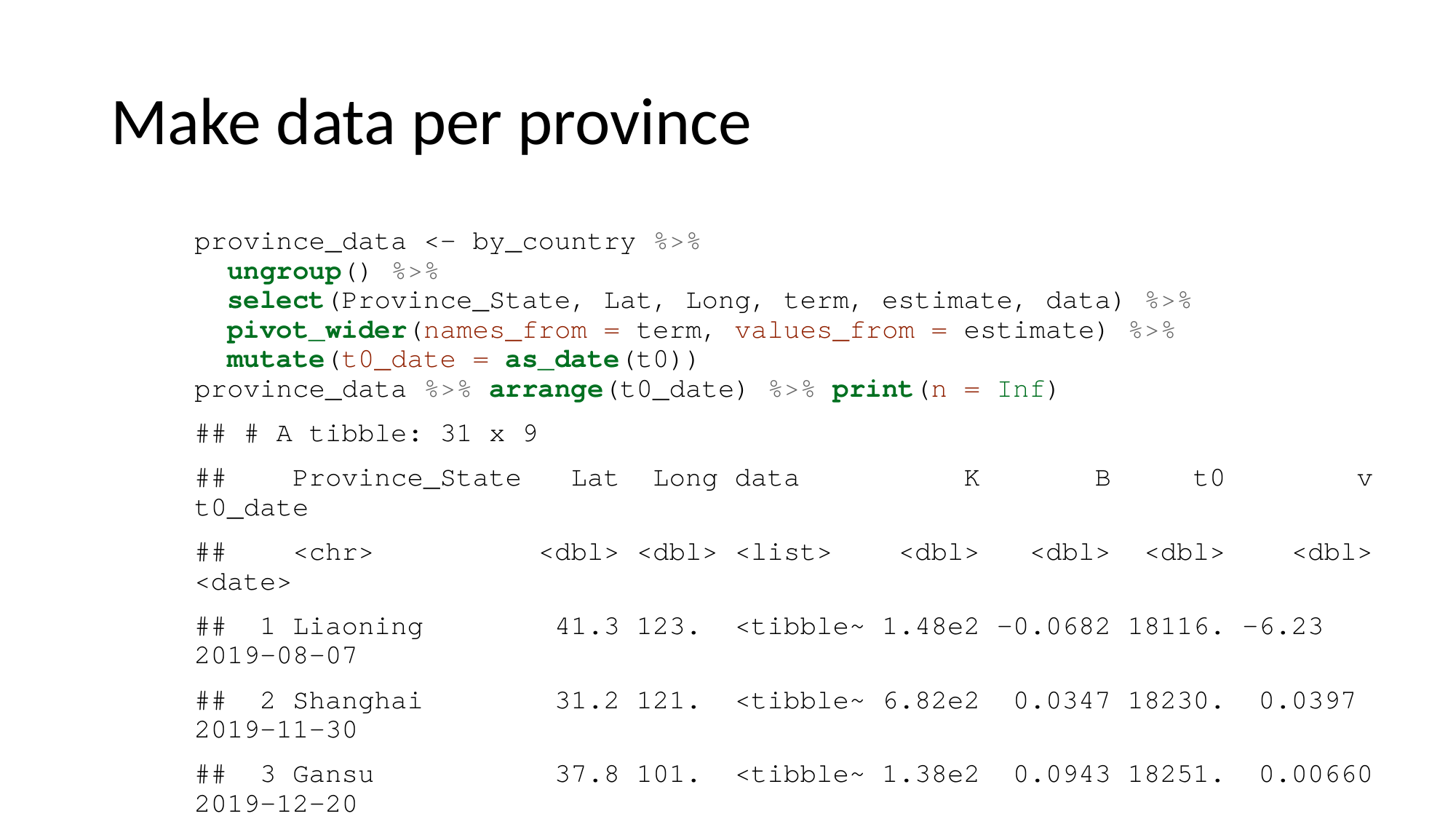

# Make data per province
province_data <- by_country %>%
  ungroup() %>%
  select(Province_State, Lat, Long, term, estimate, data) %>%
  pivot_wider(names_from = term, values_from = estimate) %>%
  mutate(t0_date = as_date(t0))
province_data %>% arrange(t0_date) %>% print(n = Inf)
## # A tibble: 31 x 9
##    Province_State   Lat  Long data          K       B     t0        v t0_date
##    <chr>          <dbl> <dbl> <list>    <dbl>   <dbl>  <dbl>    <dbl> <date>
##  1 Liaoning        41.3 123.  <tibble~ 1.48e2 -0.0682 18116. -6.23    2019-08-07
##  2 Shanghai        31.2 121.  <tibble~ 6.82e2  0.0347 18230.  0.0397  2019-11-30
##  3 Gansu           37.8 101.  <tibble~ 1.38e2  0.0943 18251.  0.00660 2019-12-20
##  4 Sichuan         30.6 103.  <tibble~ 5.52e2  0.128  18259.  0.0108  2019-12-28
##  5 Qinghai         35.7  96.0 <tibble~ 1.80e1  0.126  18261.  0.0252  2019-12-31
##  6 Yunnan          25.0 101.  <tibble~ 1.80e2  0.116  18264.  0.0364  2020-01-02
##  7 Shaanxi         35.2 109.  <tibble~ 2.56e2  0.132  18264.  0.0186  2020-01-03
##  8 Hong Kong       22.3 114.  <tibble~ 5.73e2 -0.589  18266. -5.67    2020-01-04
##  9 Tianjin         39.3 117.  <tibble~ 1.75e2  0.0984 18267.  0.0270  2020-01-05
## 10 Zhejiang        29.2 120.  <tibble~ 1.26e3  0.139  18268.  0.0243  2020-01-06
## 11 Fujian          26.1 118.  <tibble~ 3.39e2  0.116  18268.  0.0425  2020-01-07
## 12 Guangdong       23.3 113.  <tibble~ 1.52e3  0.121  18269.  0.0308  2020-01-07
## 13 Macau           22.2 114.  <tibble~ 2.95e1 -0.491  18273. -4.06    2020-01-11
## 14 Jilin           43.7 126.  <tibble~ 1.02e2  0.162  18273.  0.0163  2020-01-11
## 15 Shandong        36.3 118.  <tibble~ 7.83e2  0.109  18273.  0.0803  2020-01-12
## 16 Chongqing       30.1 108.  <tibble~ 5.79e2  0.181  18283.  0.187   2020-01-21
## 17 Inner Mongolia  44.1 114.  <tibble~ 1.73e2  0.115  18286. -0.00682 2020-01-25
## 18 Guangxi         23.8 109.  <tibble~ 2.54e2  0.183  18290.  0.470   2020-01-28
## 19 Ningxia         37.3 106.  <tibble~ 7.50e1  0.165  18290.  0.394   2020-01-29
## 20 Hunan           27.6 112.  <tibble~ 1.02e3  0.236  18291.  0.464   2020-01-29
## 21 Jiangsu         33.0 119.  <tibble~ 6.43e2  0.205  18291.  0.432   2020-01-30
## 22 Henan           33.9 114.  <tibble~ 1.28e3  0.237  18292.  0.526   2020-01-31
## 23 Jiangxi         27.6 116.  <tibble~ 9.38e2  0.261  18294.  0.646   2020-02-01
## 24 Heilongjiang    47.9 128.  <tibble~ 7.71e2  0.133  18294. -0.00316 2020-02-02
## 25 Hebei           39.5 116.  <tibble~ 3.23e2  0.193  18294.  0.607   2020-02-02
## 26 Anhui           31.8 117.  <tibble~ 9.92e2  0.274  18296.  0.904   2020-02-03
## 27 Hainan          19.2 110.  <tibble~ 1.68e2  0.296  18299.  1.74    2020-02-06
## 28 Guizhou         26.8 107.  <tibble~ 1.46e2  0.375  18300.  1.66    2020-02-08
## 29 Xinjiang        41.1  85.2 <tibble~ 7.62e1  0.324  18303.  2.15    2020-02-10
## 30 Hubei           31.0 112.  <tibble~ 6.77e4  0.268  18304.  1.38    2020-02-11
## 31 <NA>             0     0   <tibble~ 7.09e2  0.628  18310.  2.68    2020-02-18